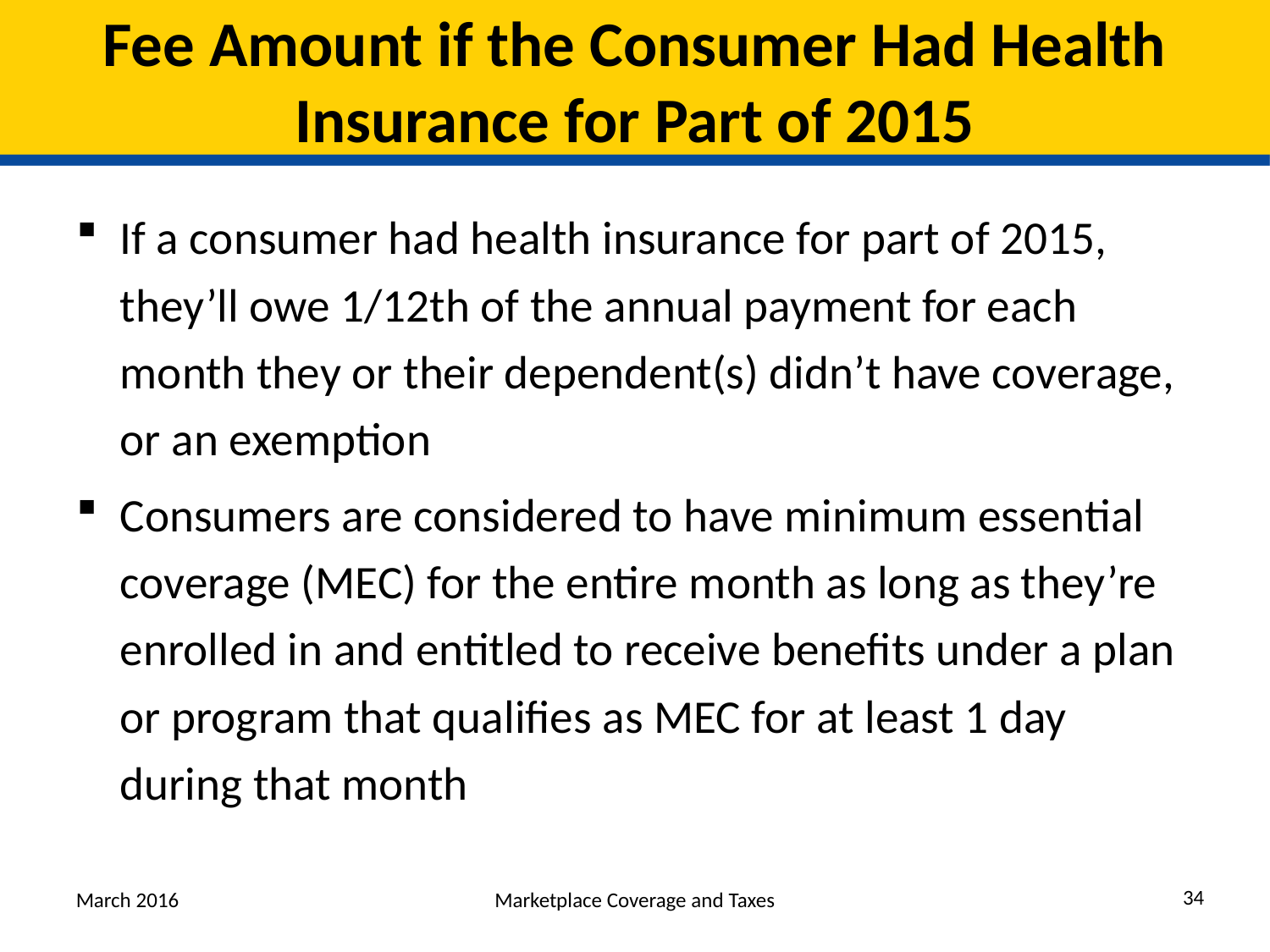

# Fee Amount if the Consumer Had Health Insurance for Part of 2015
If a consumer had health insurance for part of 2015, they’ll owe 1/12th of the annual payment for each month they or their dependent(s) didn’t have coverage, or an exemption
Consumers are considered to have minimum essential coverage (MEC) for the entire month as long as they’re enrolled in and entitled to receive benefits under a plan or program that qualifies as MEC for at least 1 day during that month
34
March 2016
Marketplace Coverage and Taxes